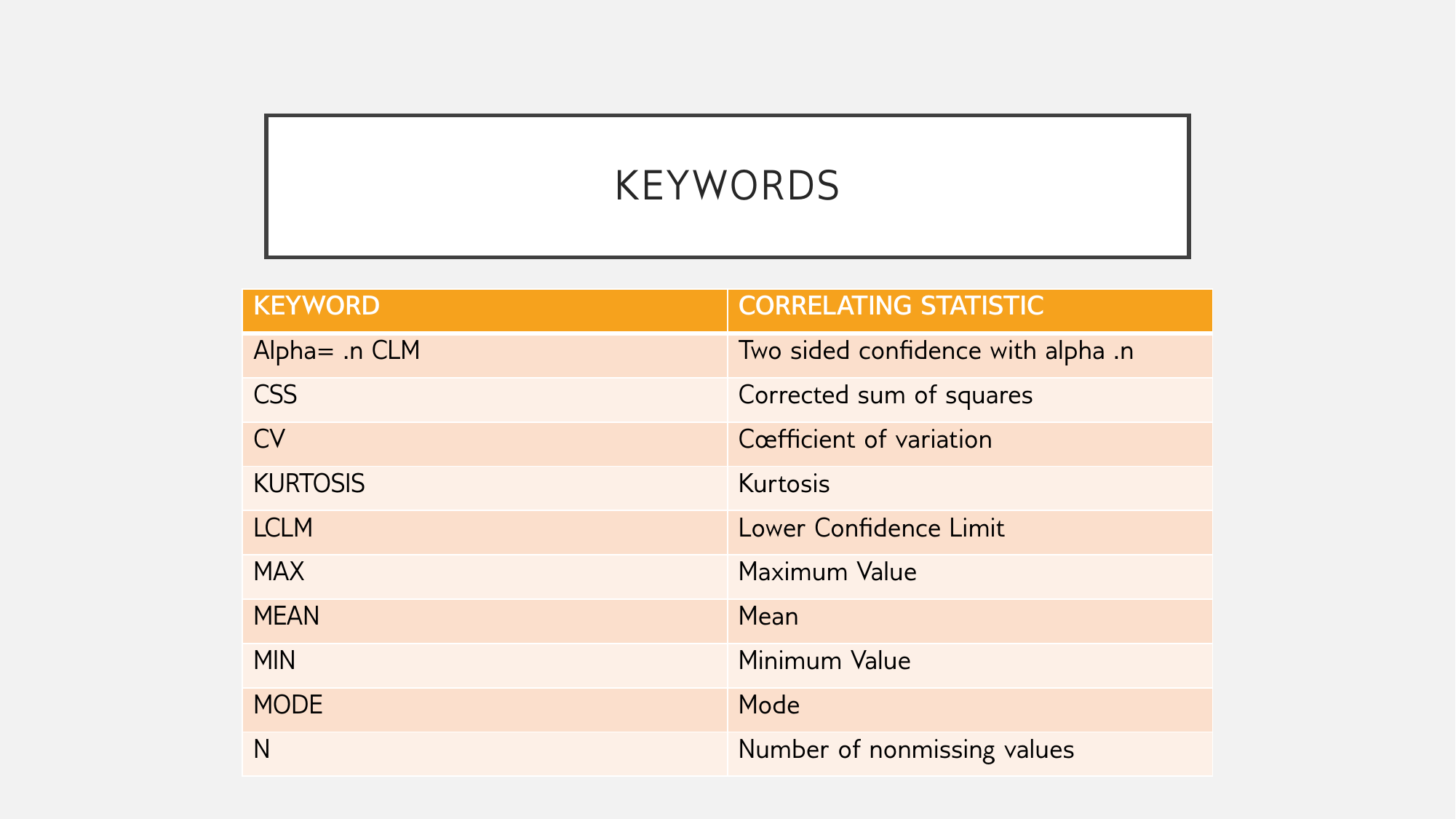

# Keywords
keyword
Correlating statistic
| KEYWORD | CORRELATING STATISTIC |
| --- | --- |
| Alpha= .n CLM | Two sided confidence with alpha .n |
| CSS | Corrected sum of squares |
| CV | Coefficient of variation |
| KURTOSIS | Kurtosis |
| LCLM | Lower Confidence Limit |
| MAX | Maximum Value |
| MEAN | Mean |
| MIN | Minimum Value |
| MODE | Mode |
| N | Number of nonmissing values |